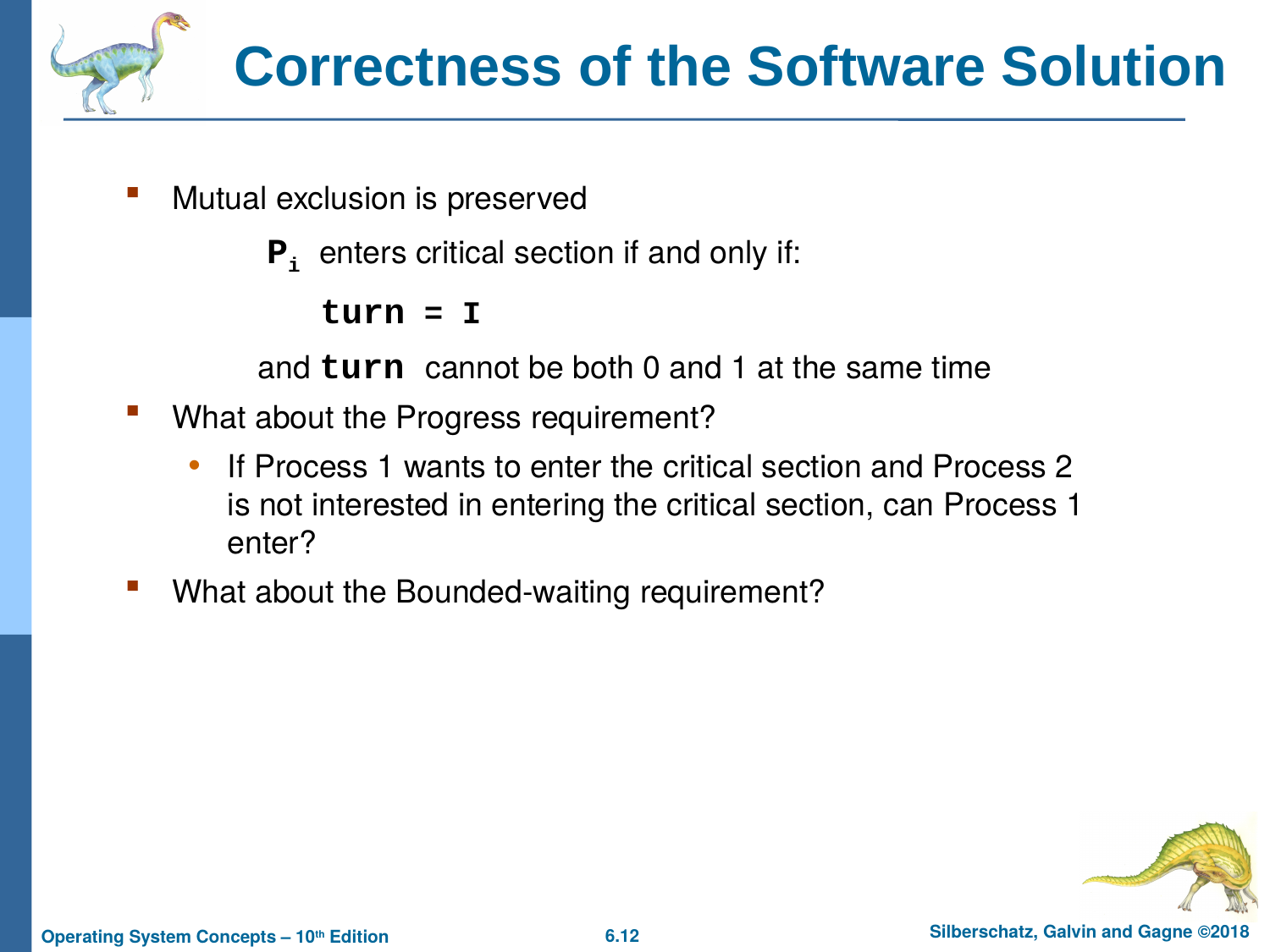

# Correctness of the Software Solution
Mutual exclusion is preserved
                Pi enters critical section if and only if:
                      turn = I
       and turn cannot be both 0 and 1 at the same time
What about the Progress requirement?
If Process 1 wants to enter the critical section and Process 2 is not interested in entering the critical section, can Process 1 enter?
What about the Bounded-waiting requirement?